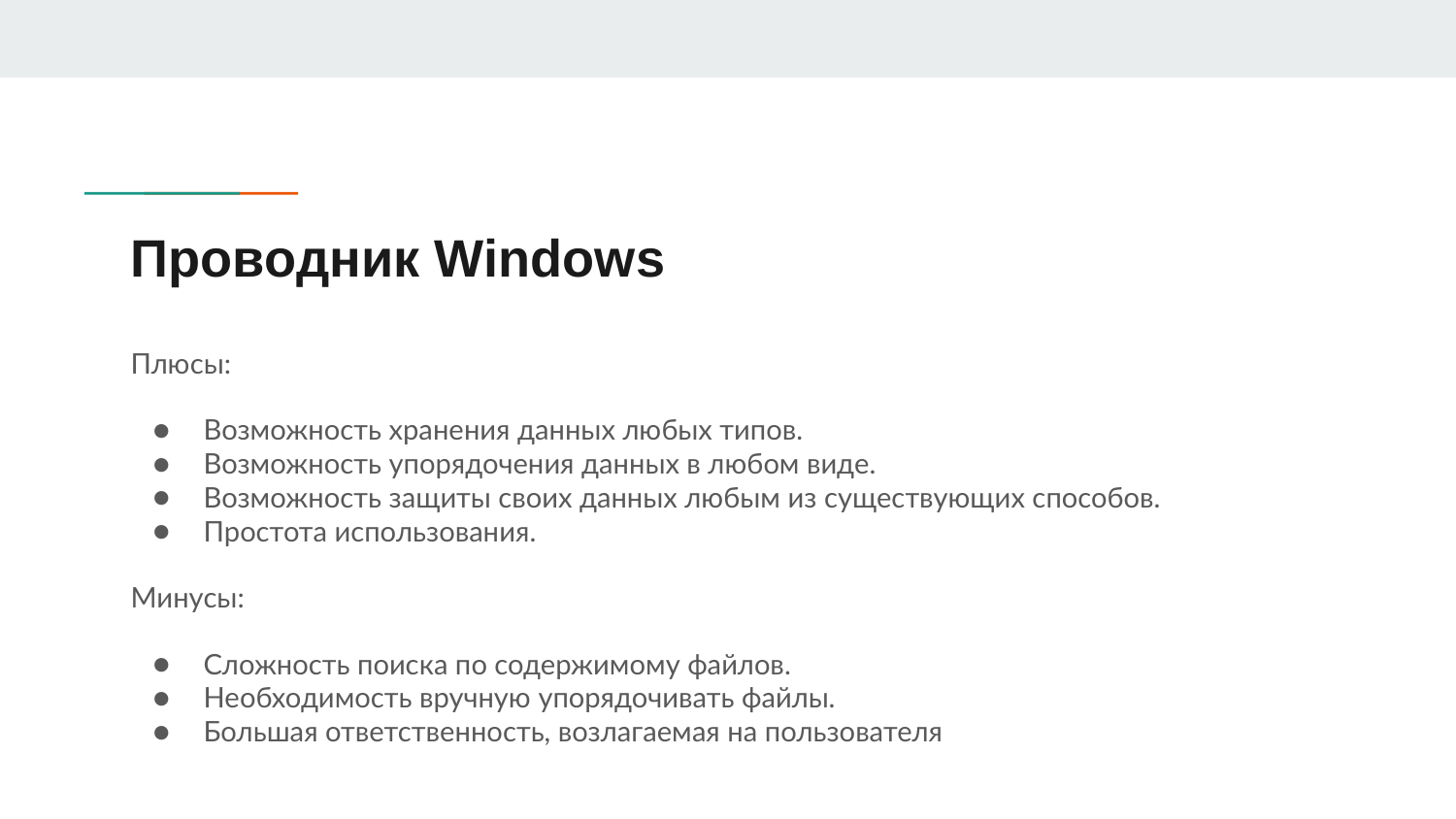

# Проводник Windows
Плюсы:
Возможность хранения данных любых типов.
Возможность упорядочения данных в любом виде.
Возможность защиты своих данных любым из существующих способов.
Простота использования.
Минусы:
Сложность поиска по содержимому файлов.
Необходимость вручную упорядочивать файлы.
Большая ответственность, возлагаемая на пользователя